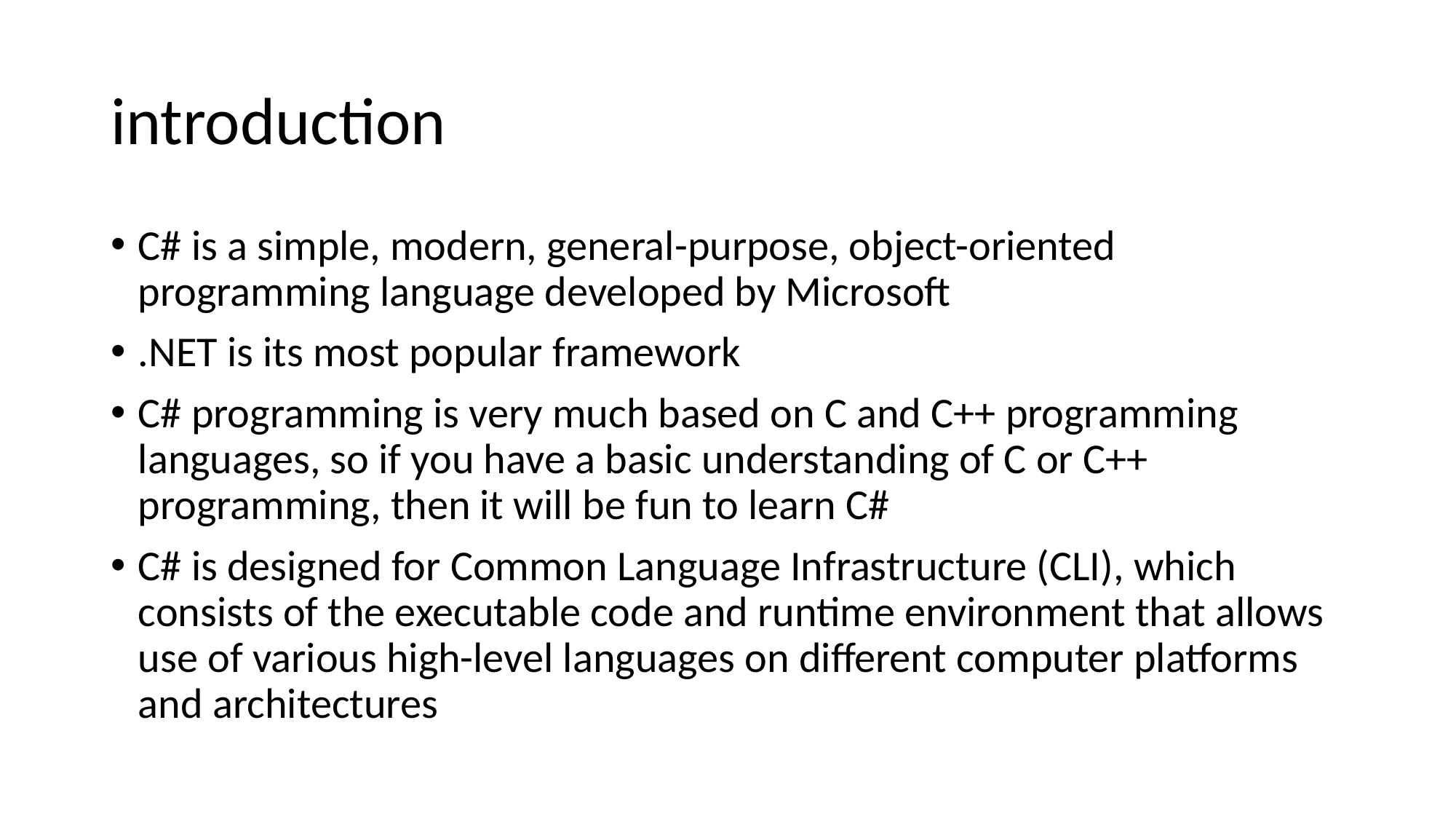

# introduction
C# is a simple, modern, general-purpose, object-oriented programming language developed by Microsoft
.NET is its most popular framework
C# programming is very much based on C and C++ programming languages, so if you have a basic understanding of C or C++ programming, then it will be fun to learn C#
C# is designed for Common Language Infrastructure (CLI), which consists of the executable code and runtime environment that allows use of various high-level languages on different computer platforms and architectures